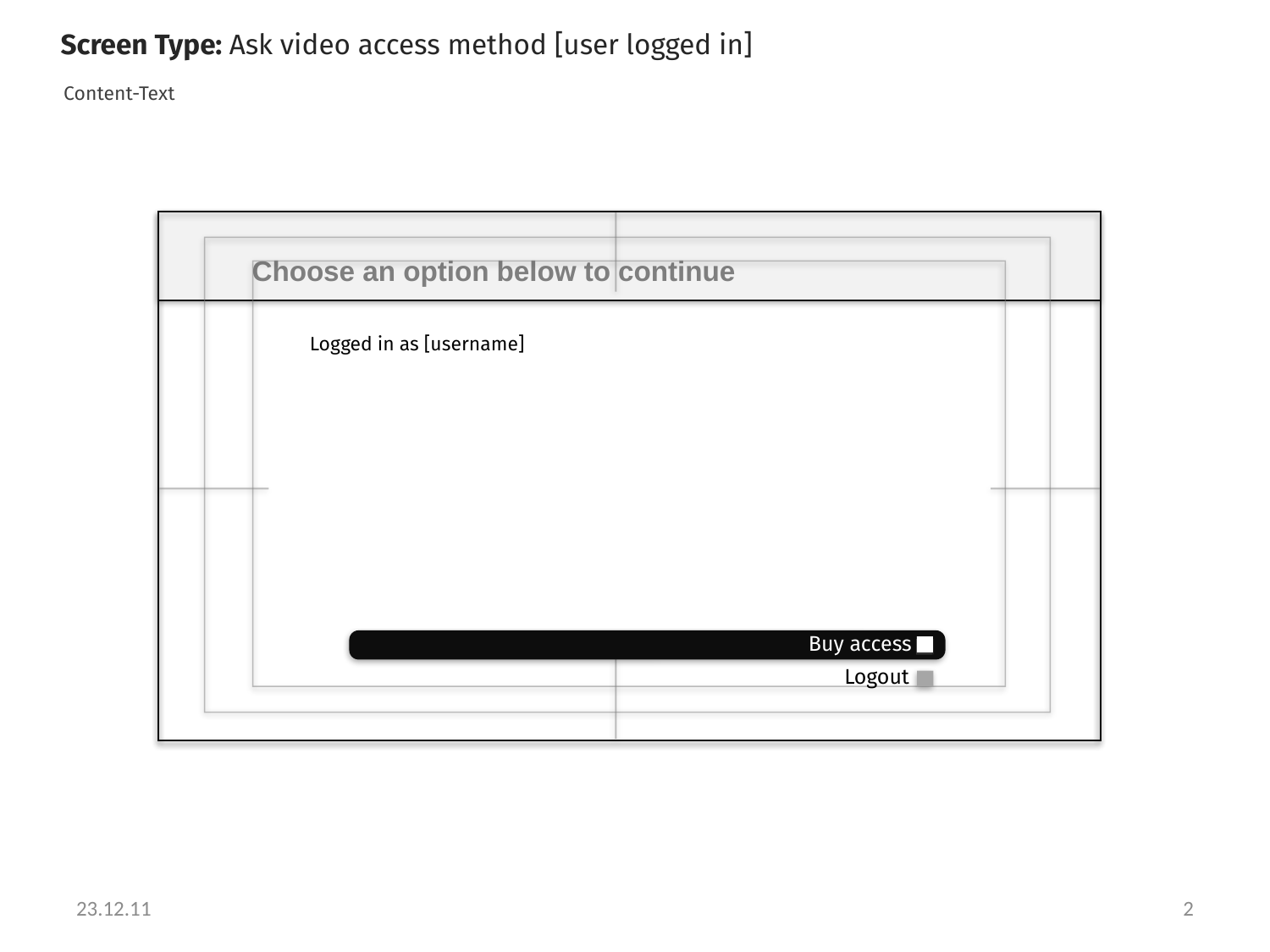

Screen Type: Ask video access method [user logged in]
Content-Text

Choose an option below to continue
Logged in as [username]
Buy access

Logout

23.12.11
2